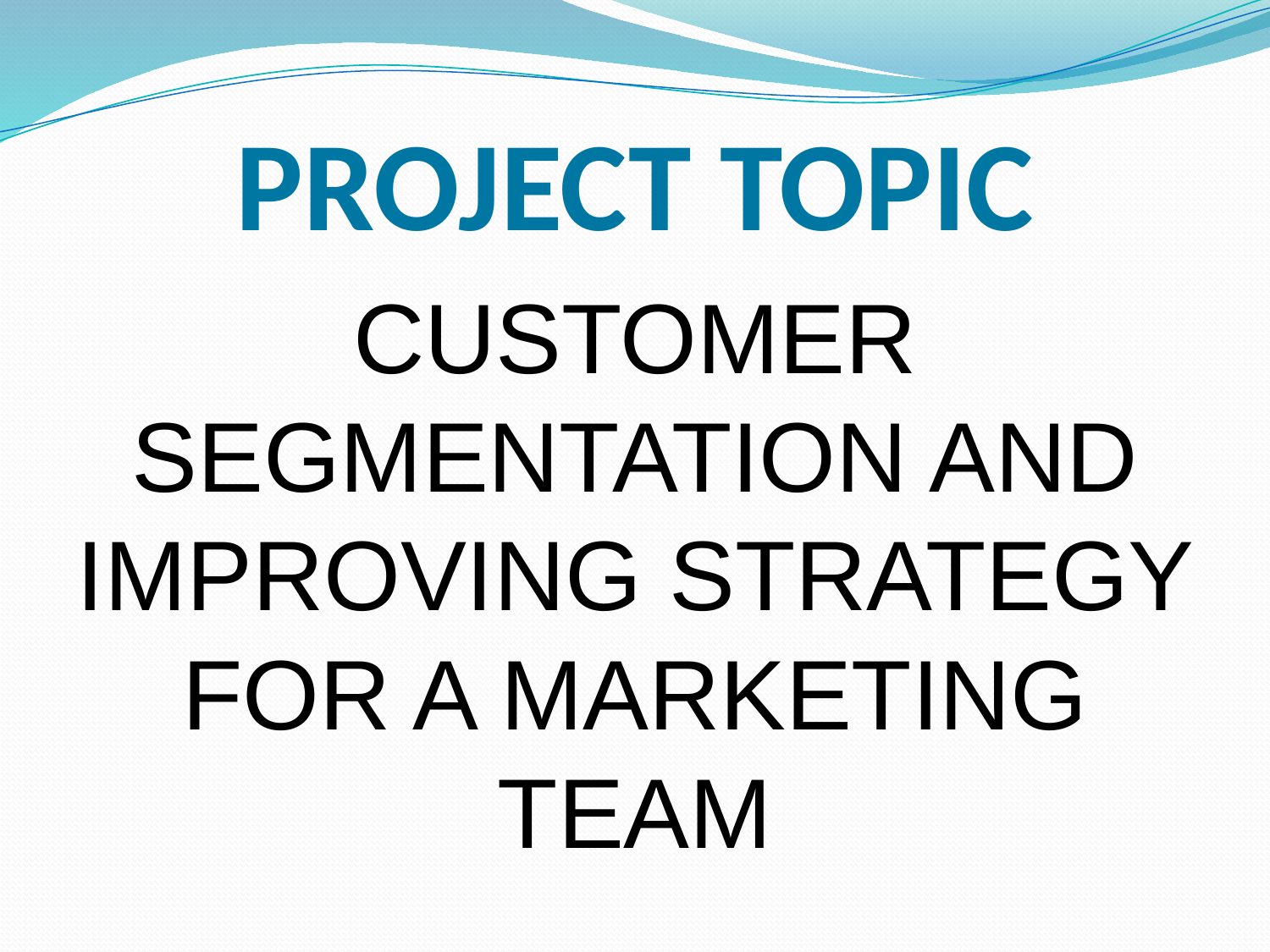

# PROJECT TOPIC
CUSTOMER SEGMENTATION AND IMPROVING STRATEGY FOR A MARKETING TEAM